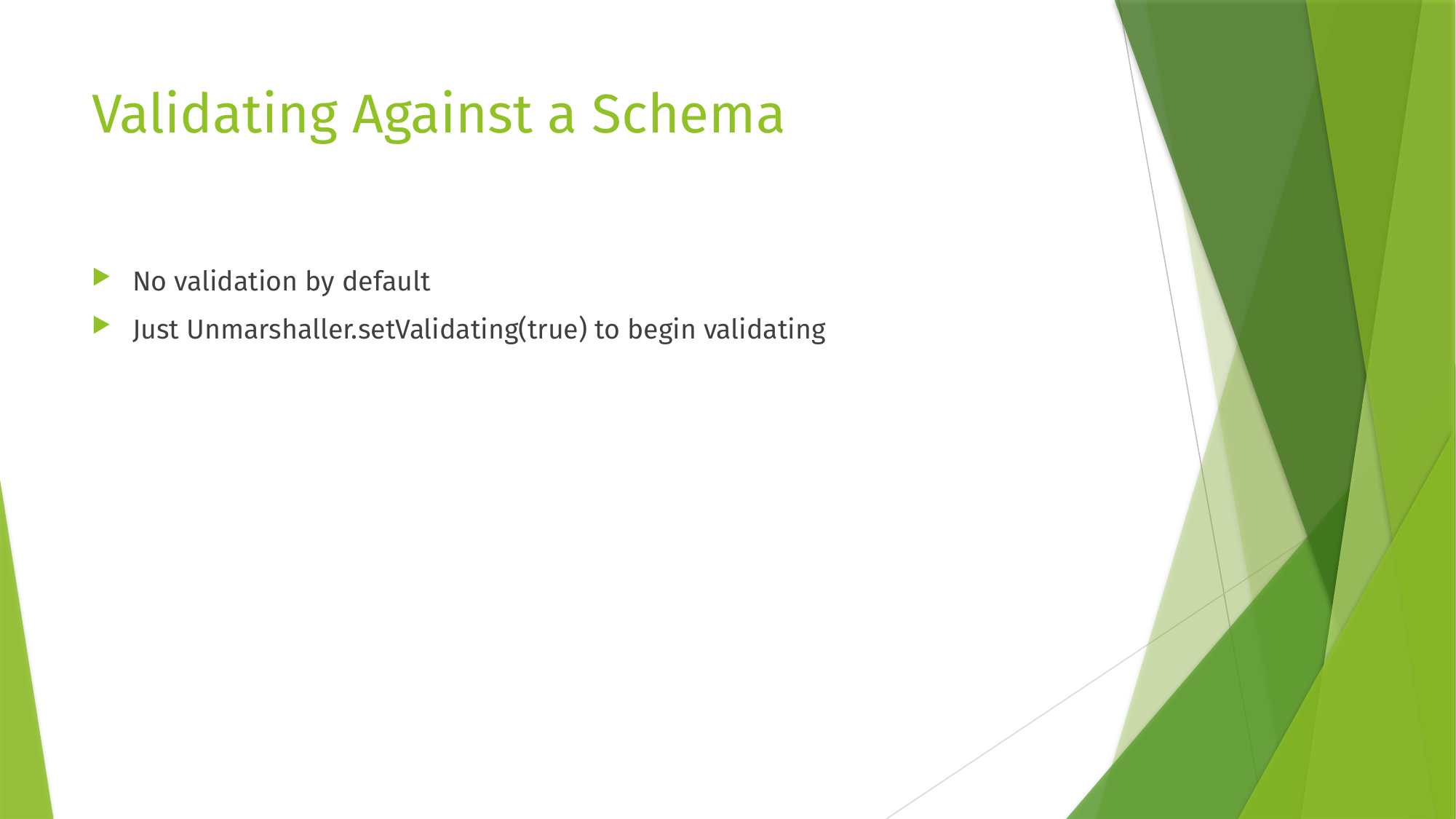

# Validating Against a Schema
No validation by default
Just Unmarshaller.setValidating(true) to begin validating